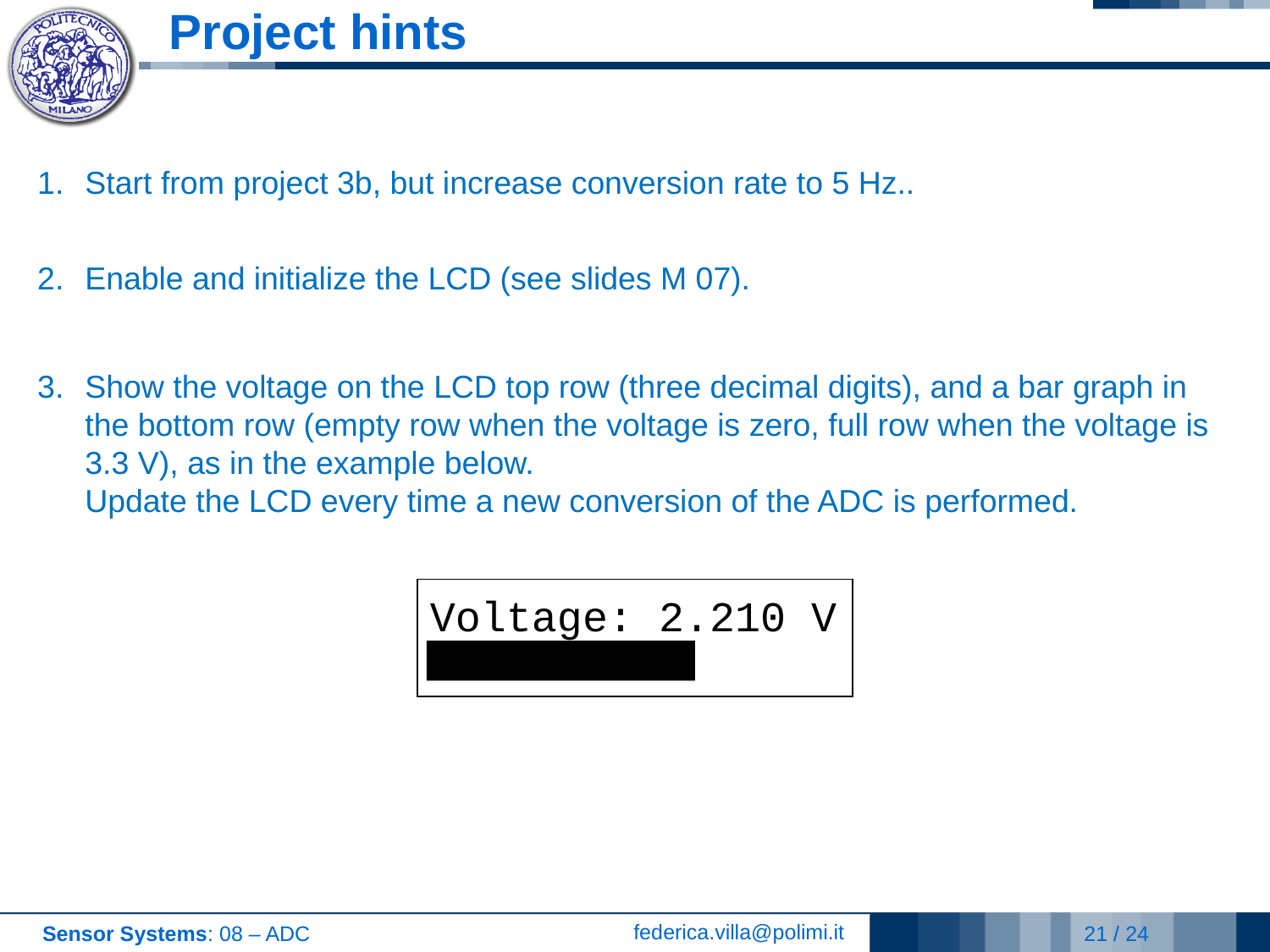

# Project hints
Start from project 3b, but increase conversion rate to 5 Hz..

Enable and initialize the LCD (see slides M 07).

Show the voltage on the LCD top row (three decimal digits), and a bar graph in the bottom row (empty row when the voltage is zero, full row when the voltage is 3.3 V), as in the example below.
Update the LCD every time a new conversion of the ADC is performed.

Voltage: 2.210 V